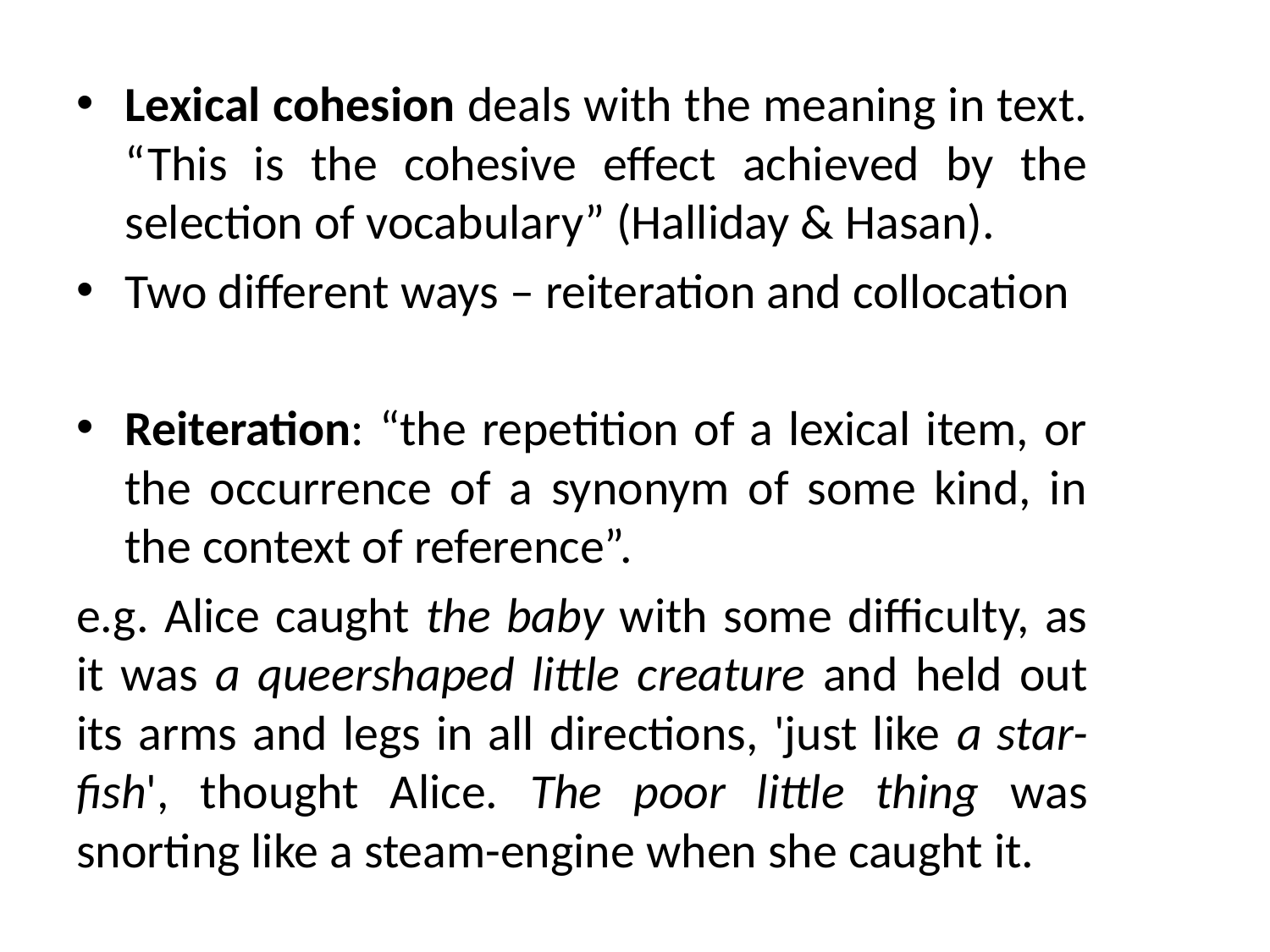

Lexical cohesion deals with the meaning in text. “This is the cohesive effect achieved by the selection of vocabulary” (Halliday & Hasan).
Two different ways – reiteration and collocation

Reiteration: “the repetition of a lexical item, or the occurrence of a synonym of some kind, in the context of reference”.
e.g. Alice caught the baby with some difficulty, as it was a queershaped little creature and held out its arms and legs in all directions, 'just like a star-fish', thought Alice. The poor little thing was snorting like a steam-engine when she caught it.